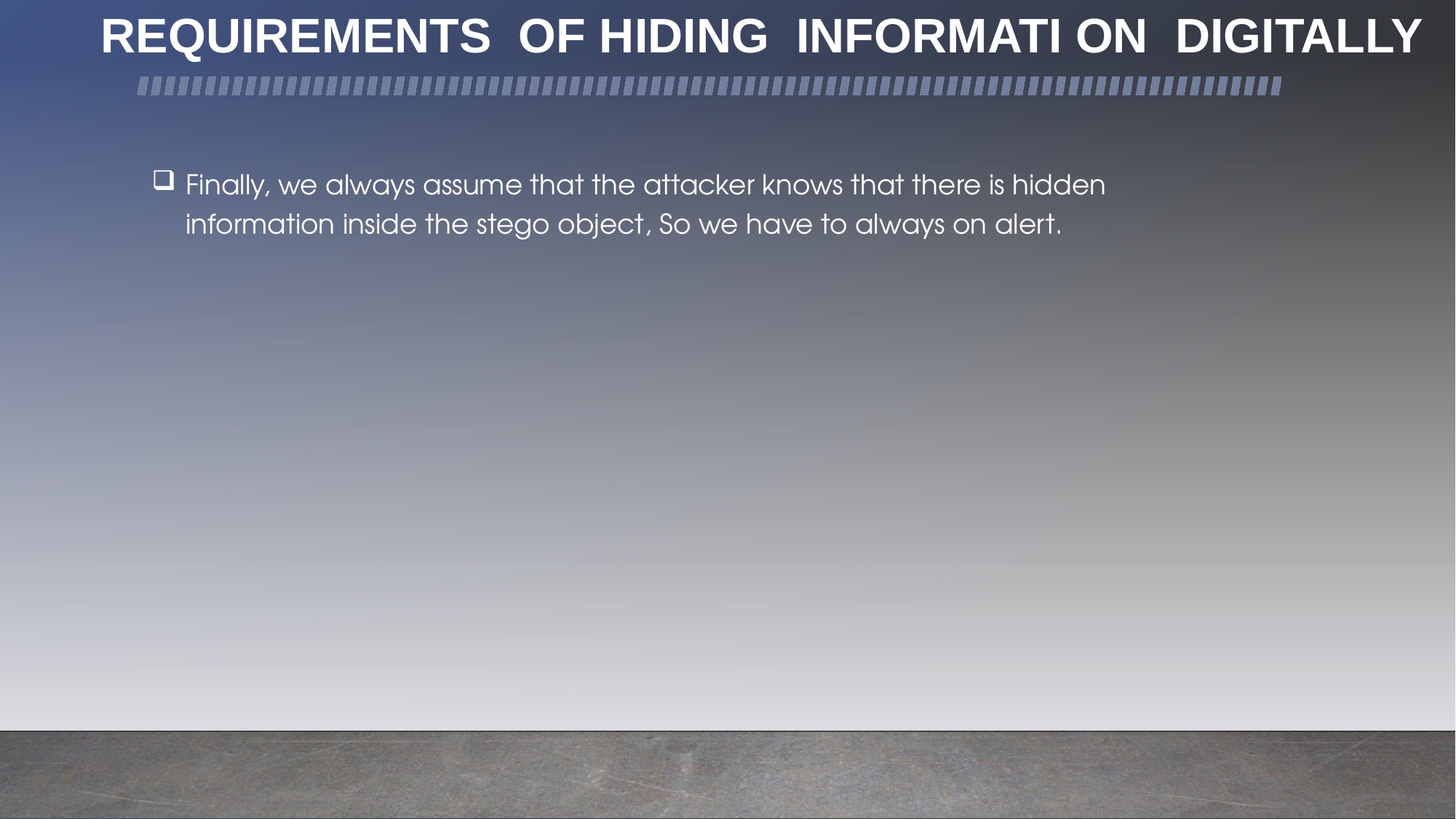

REQUIREMENTS  OF HIDING  INFORMATI ON  DIGITALLY
Finally, we always assume that the attacker knows that there is hidden information inside the stego object, So we have to always on alert.